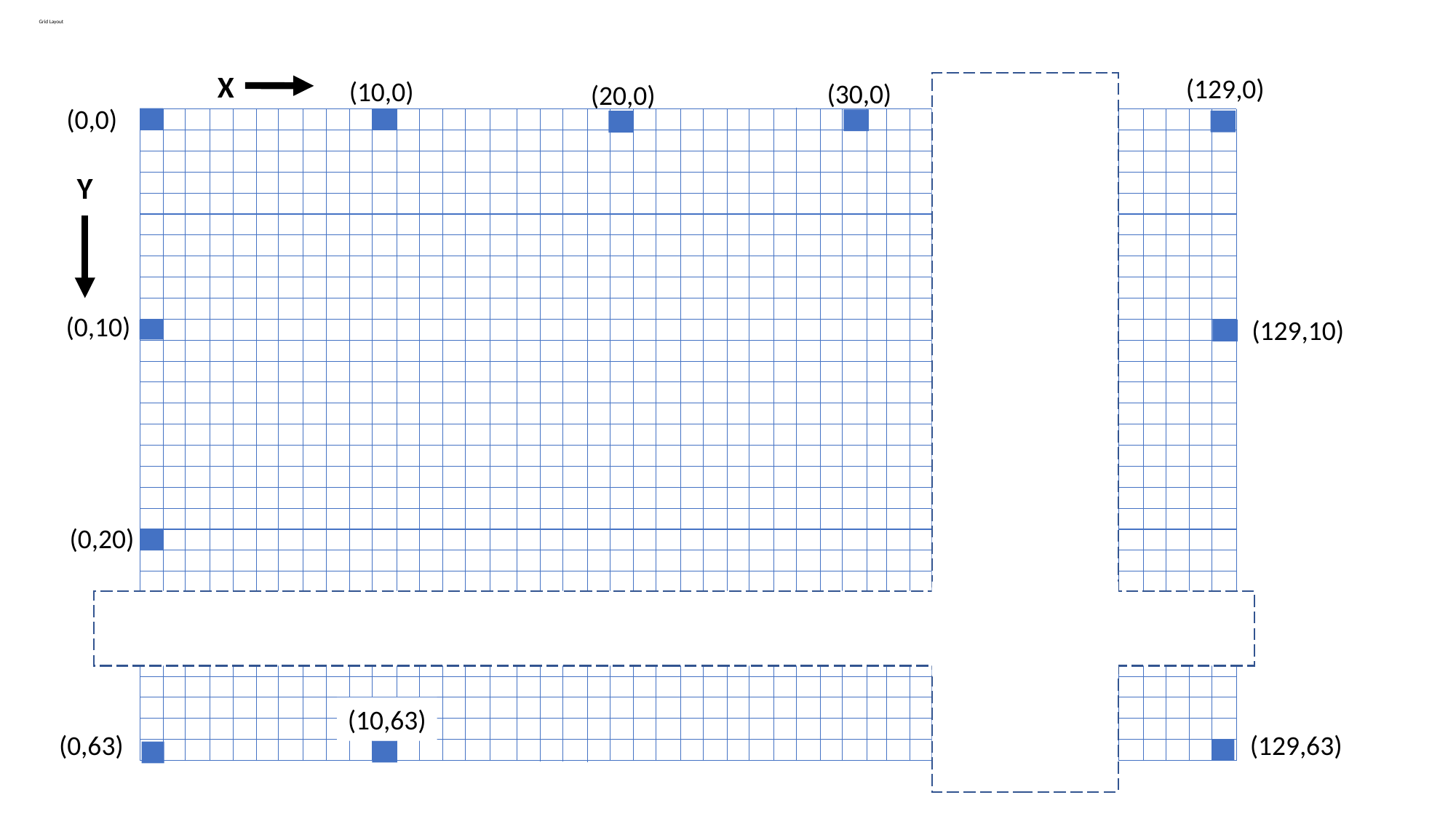

# Grid Layout
X
(129,0)
(10,0)
(30,0)
(20,0)

(0,0)

Y
(0,10)
(129,10)

(0,20)

(10,63)
(0,63)
(129,63)